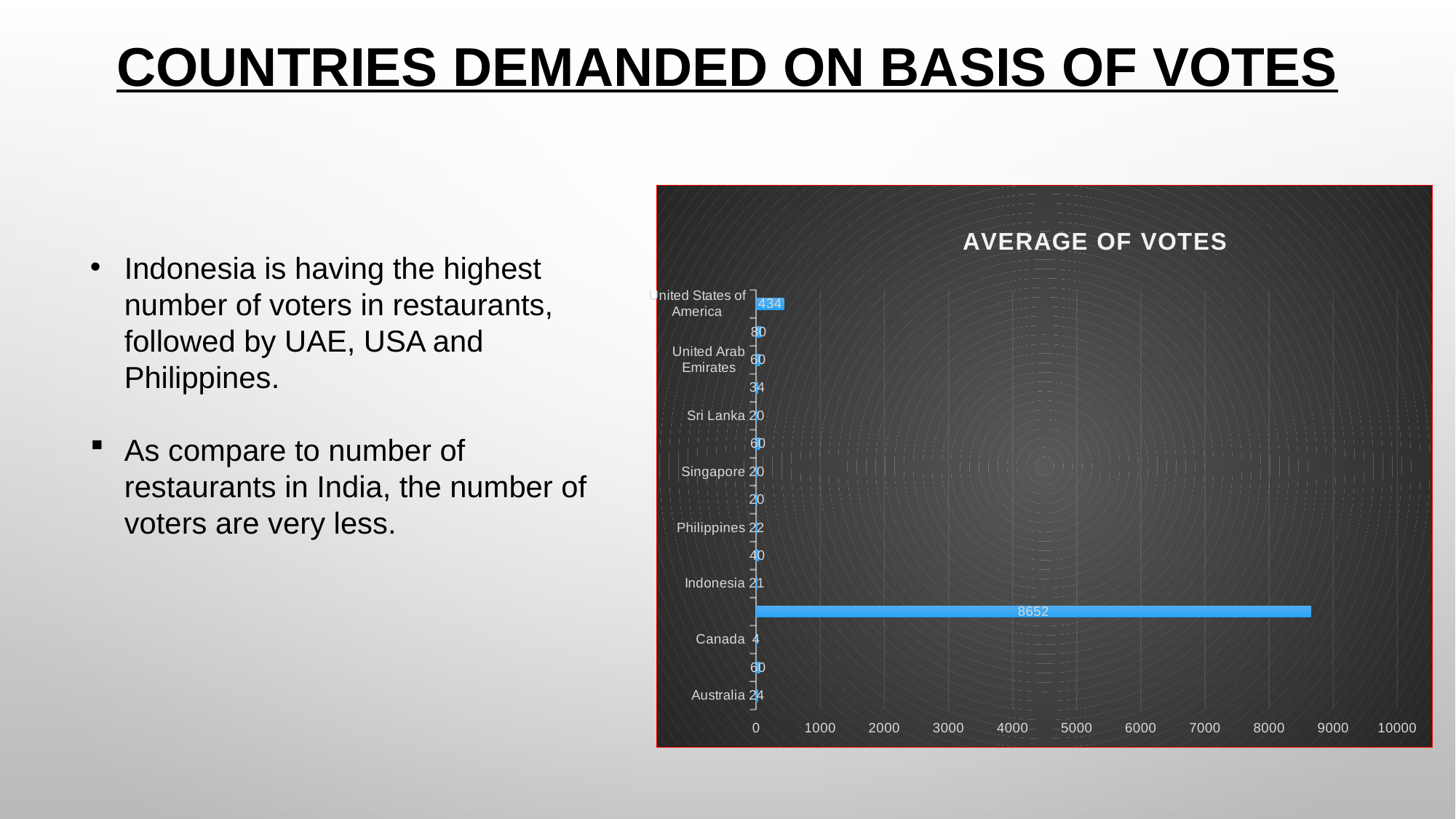

COUNTRIES DEMANDED ON BASIS OF VOTES

### Chart: AVERAGE OF VOTES

| Category | Total |
|---|---|
| Australia | 24.0 |
| Brazil | 60.0 |
| Canada | 4.0 |
| India | 8652.0 |
| Indonesia | 21.0 |
| New Zealand | 40.0 |
| Philippines | 22.0 |
| Qatar | 20.0 |
| Singapore | 20.0 |
| South Africa | 60.0 |
| Sri Lanka | 20.0 |
| Turkey | 34.0 |
| United Arab Emirates | 60.0 |
| United Kingdom | 80.0 |
| United States of America | 434.0 |
Indonesia is having the highest number of voters in restaurants, followed by UAE, USA and Philippines.

As compare to number of restaurants in India, the number of voters are very less.